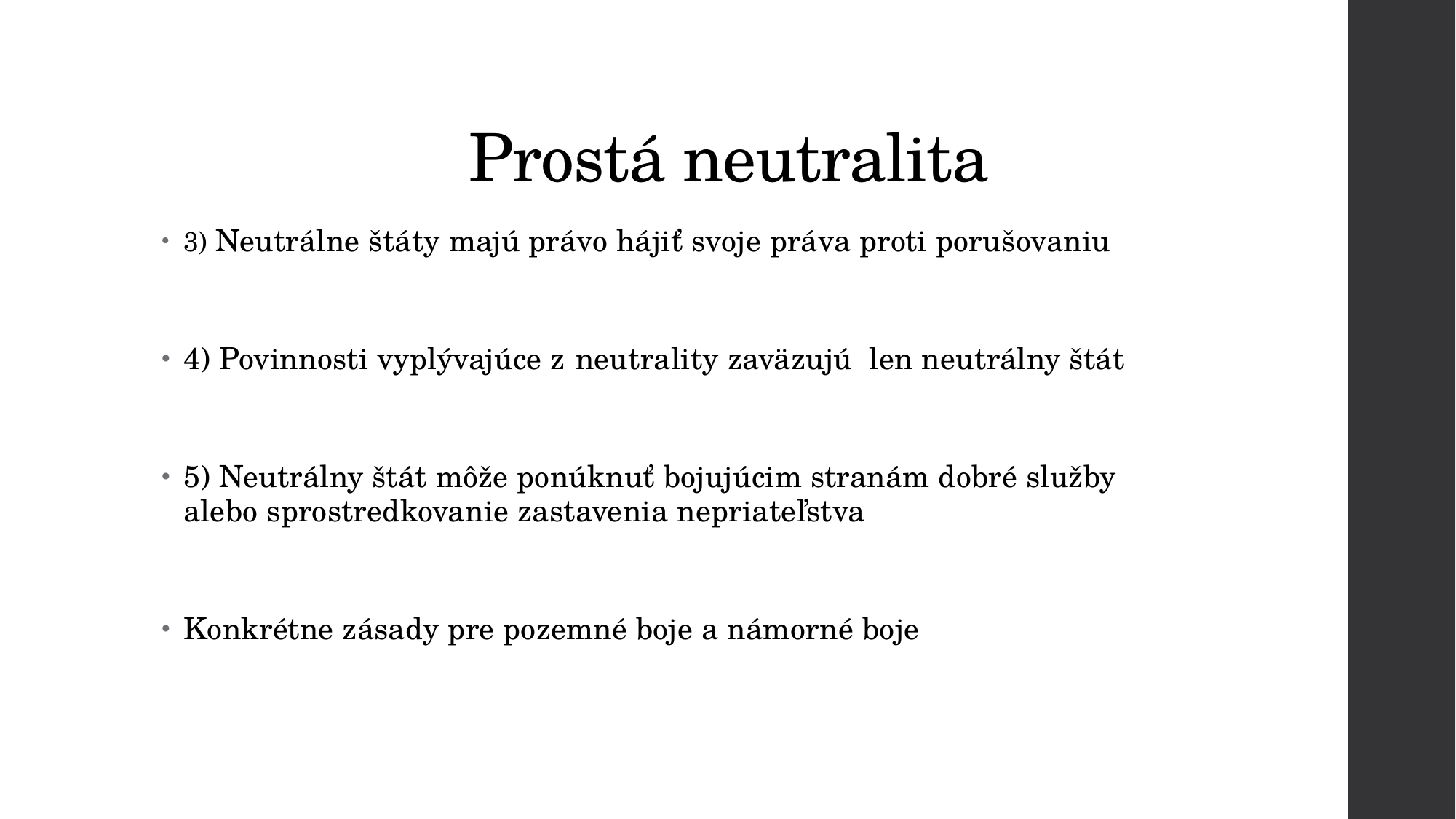

# Prostá neutralita
3) Neutrálne štáty majú právo hájiť svoje práva proti porušovaniu

4) Povinnosti vyplývajúce z neutrality zaväzujú  len neutrálny štát

5) Neutrálny štát môže ponúknuť bojujúcim stranám dobré služby alebo sprostredkovanie zastavenia nepriateľstva

Konkrétne zásady pre pozemné boje a námorné boje